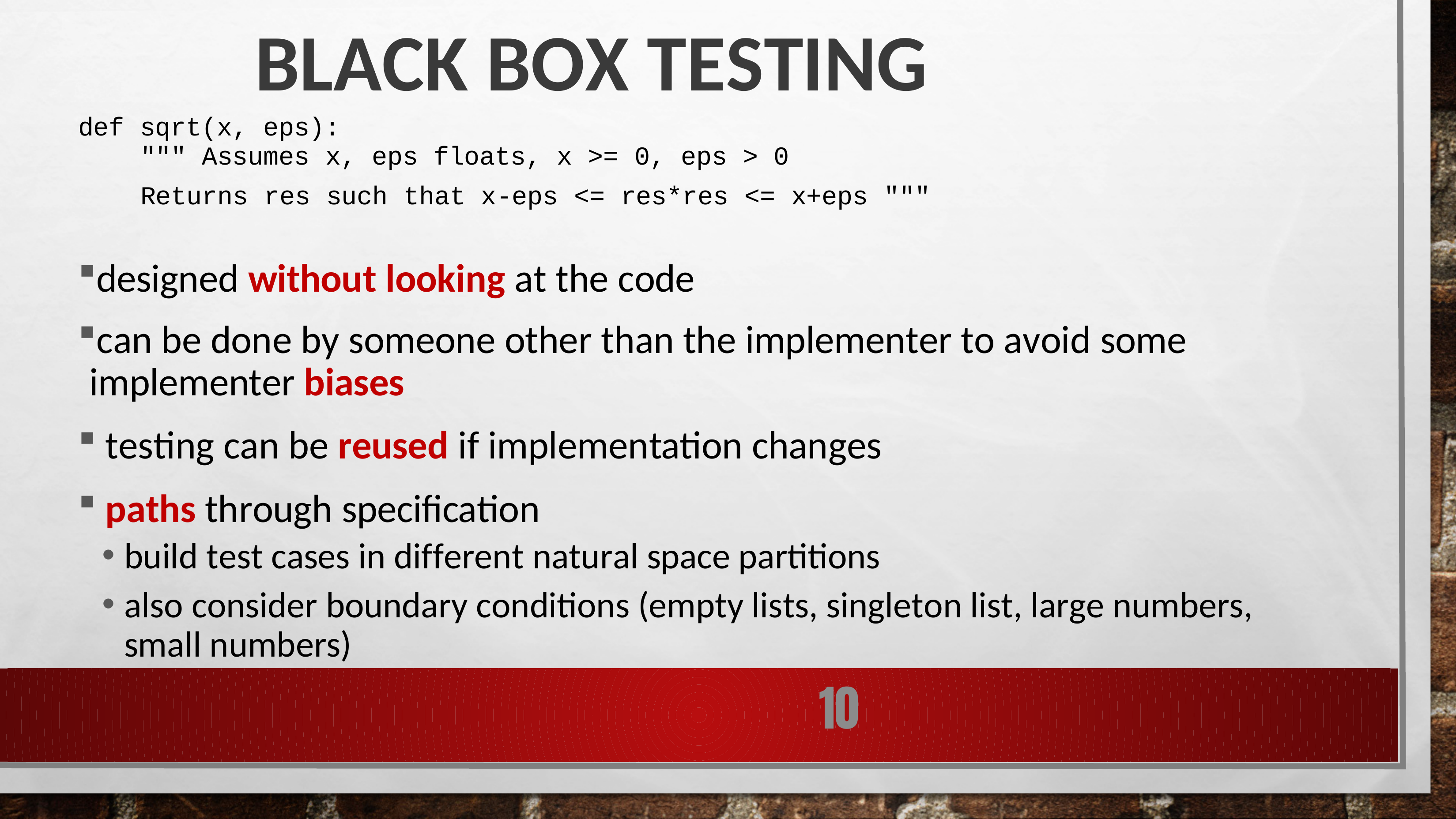

# BLACK BOX TESTING
def sqrt(x, eps):
""" Assumes x, eps floats, x >= 0, eps > 0
Returns res such that x-eps <= res*res <= x+eps """

designed without looking at the code
can be done by someone other than the implementer to avoid some implementer biases
testing can be reused if implementation changes
paths through specification
build test cases in different natural space partitions
also consider boundary conditions (empty lists, singleton list, large numbers, small numbers)
10